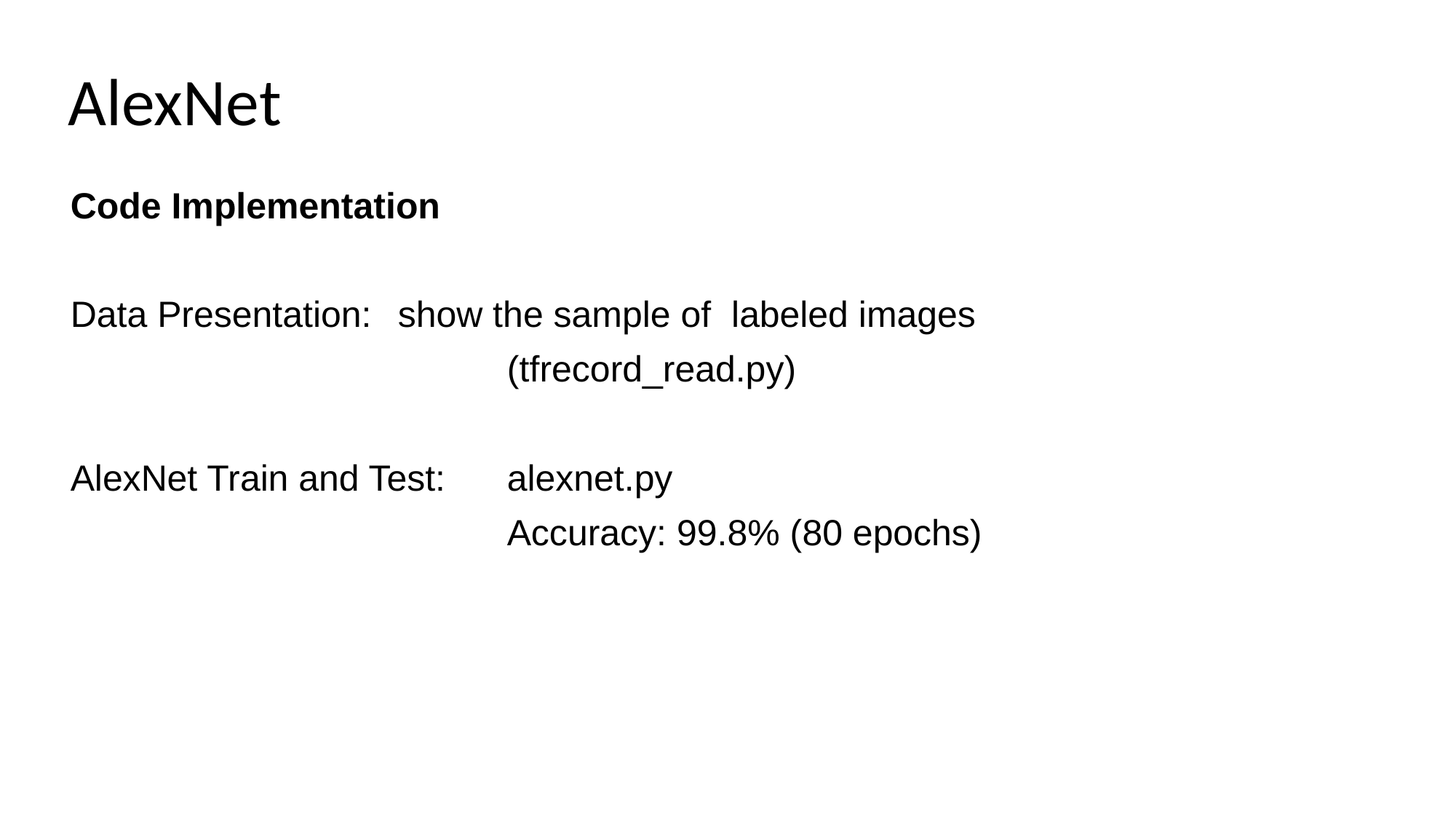

# AlexNet
Code Implementation

Data Presentation:	show the sample of  labeled images
				(tfrecord_read.py)

AlexNet Train and Test:	alexnet.py
				Accuracy: 99.8% (80 epochs)